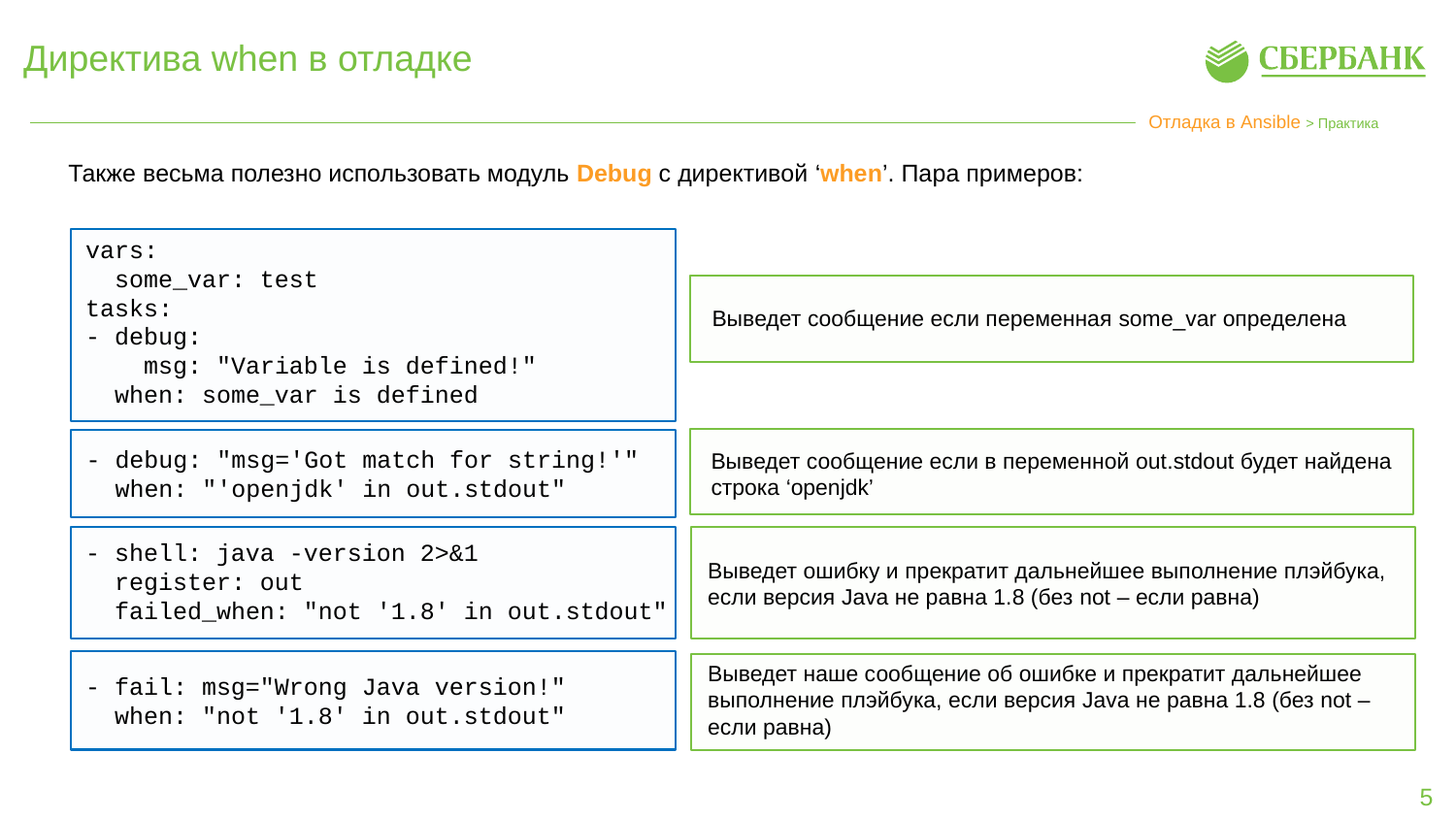

# Директива when в отладке
Отладка в Ansible > Практика
Также весьма полезно использовать модуль Debug с директивой ‘when’. Пара примеров:
vars:
  some_var: test
tasks:
- debug:
    msg: "Variable is defined!"
  when: some_var is defined

Выведет сообщение если переменная some_var определена

- debug: "msg='Got match for string!'"
  when: "'openjdk' in out.stdout"
Выведет сообщение если в переменной out.stdout будет найдена строка ‘openjdk’

- shell: java -version 2>&1
  register: out
  failed_when: "not '1.8' in out.stdout"

Выведет ошибку и прекратит дальнейшее выполнение плэйбука, если версия Java не равна 1.8 (без not – если равна)

Выведет наше сообщение об ошибке и прекратит дальнейшее выполнение плэйбука, если версия Java не равна 1.8 (без not – если равна)

- fail: msg="Wrong Java version!"
  when: "not '1.8' in out.stdout"